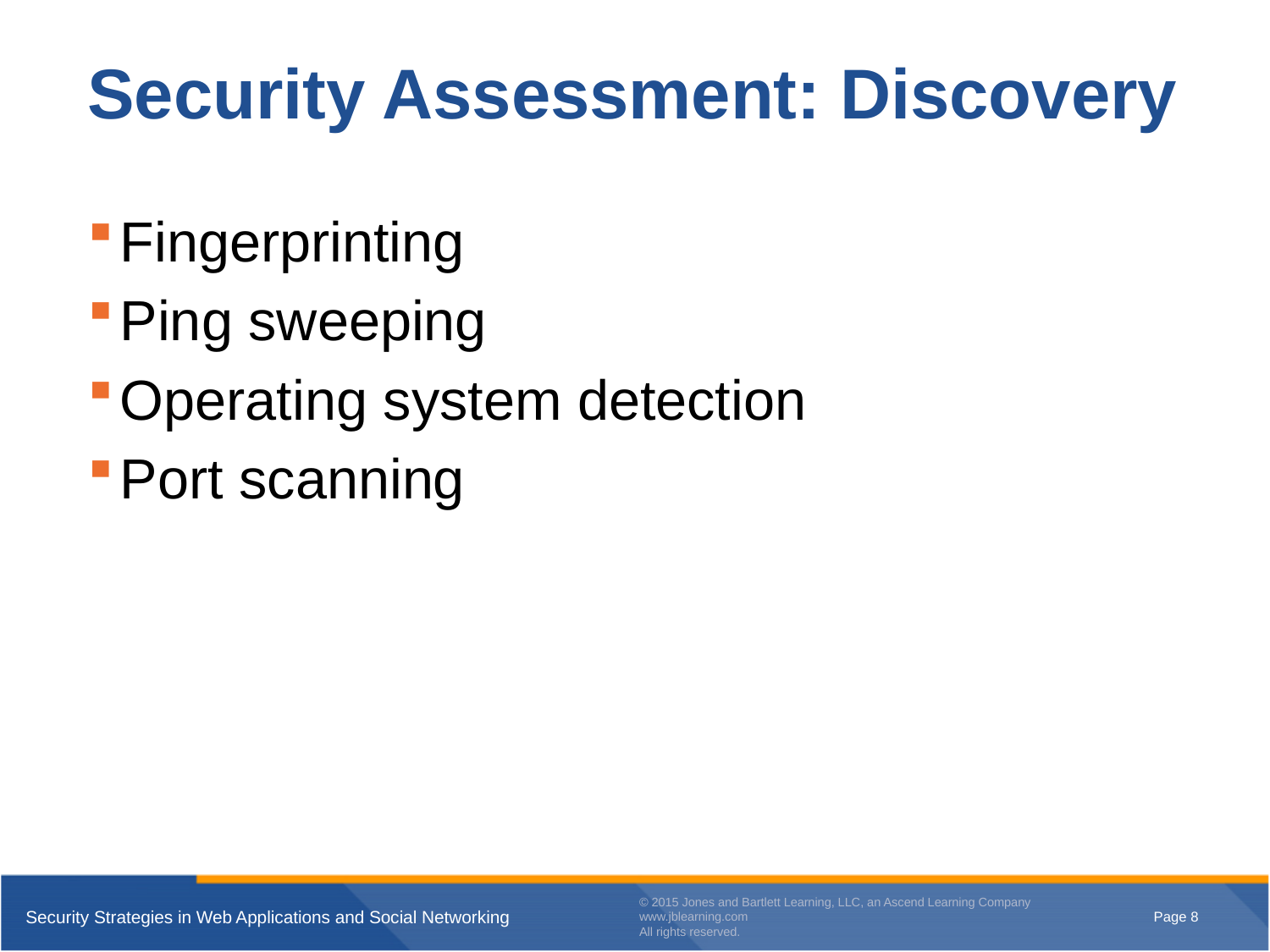

# Security Assessment: Discovery
Fingerprinting
Ping sweeping
Operating system detection
Port scanning